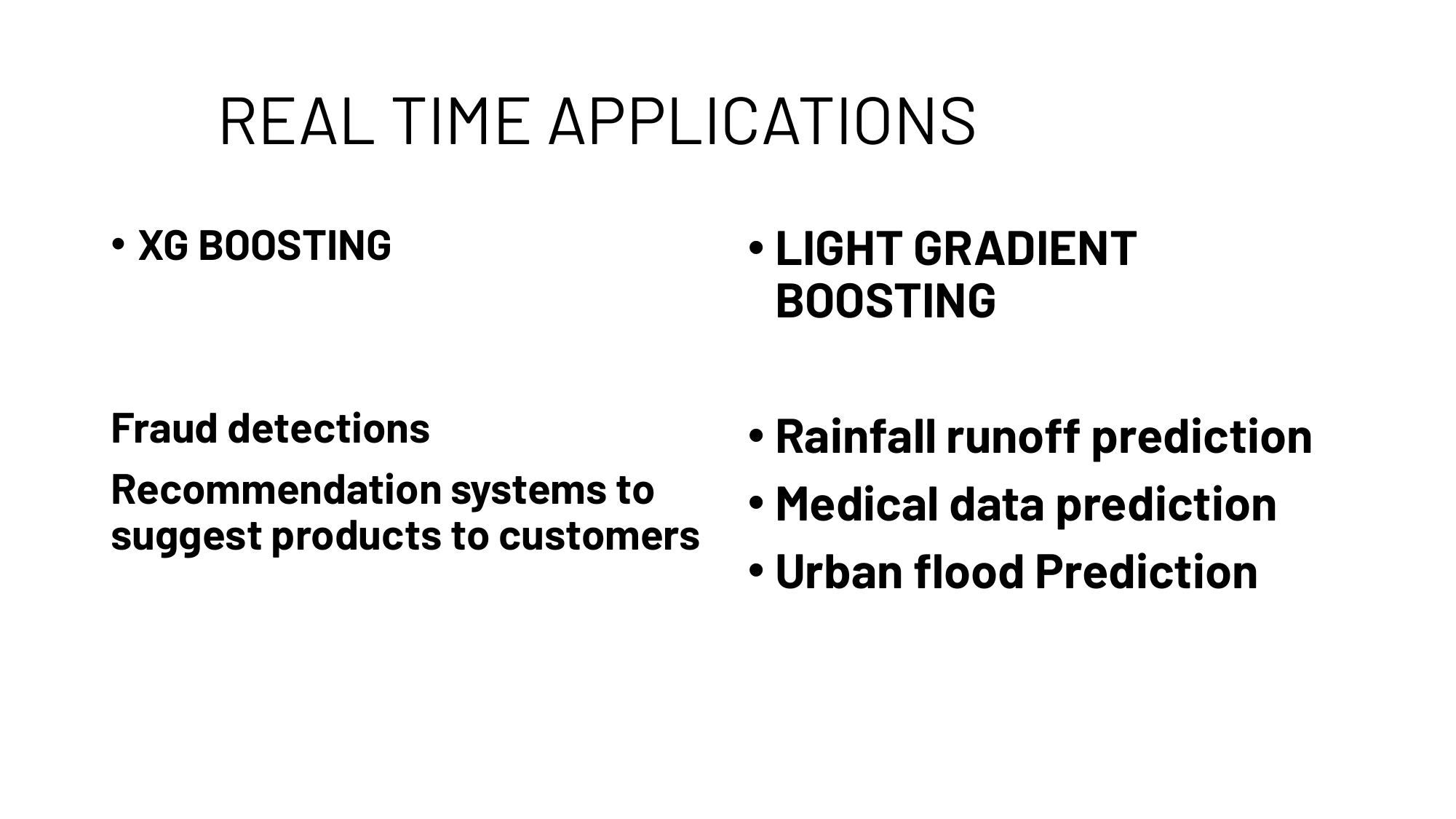

# REAL TIME APPLICATIONS
XG BOOSTING

Fraud detections
Recommendation systems to suggest products to customers

LIGHT GRADIENT BOOSTING

Rainfall runoff prediction
Medical data prediction
Urban flood Prediction